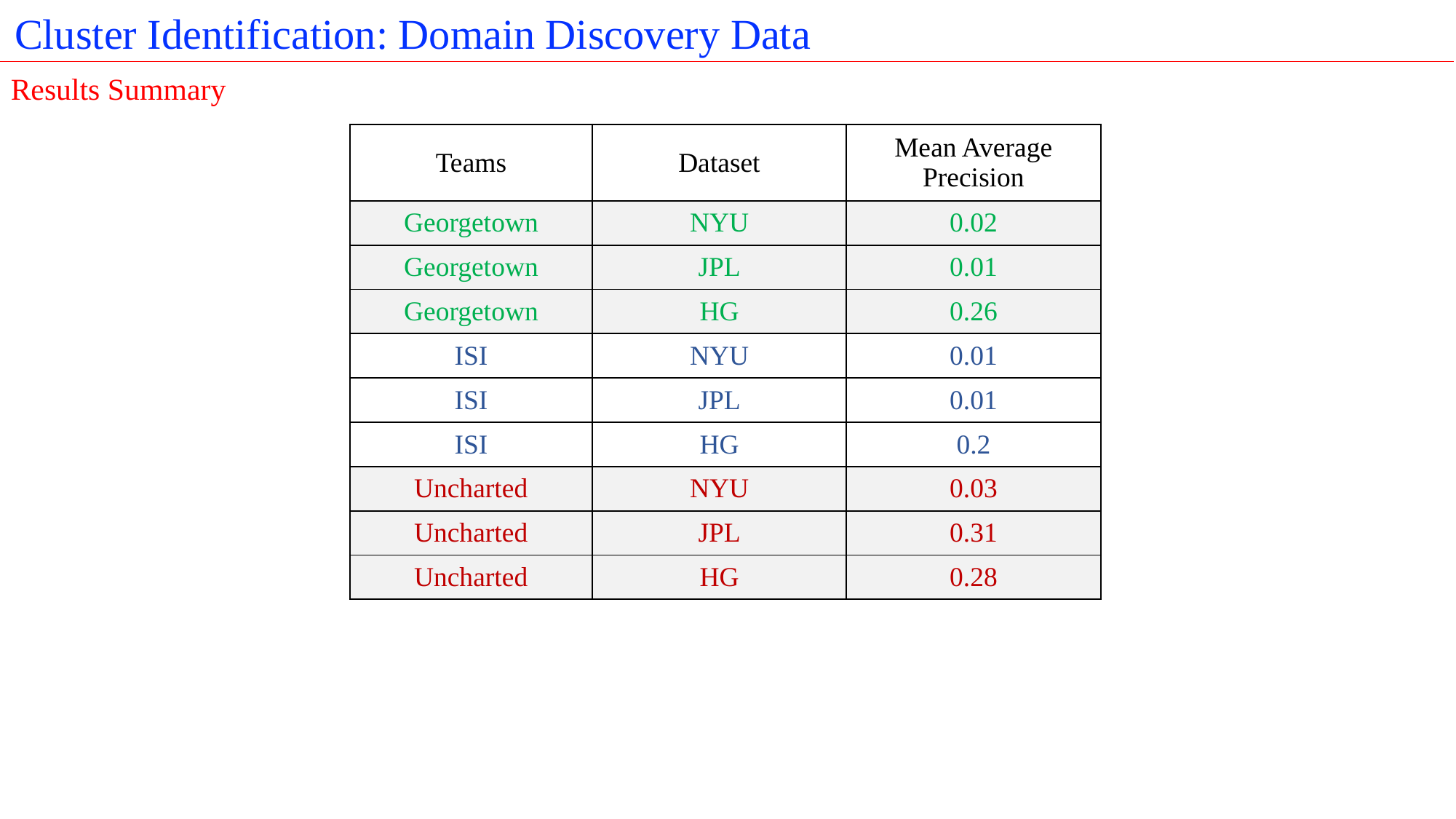

Cluster Identification: Domain Discovery Data
Results Summary
| Teams | Dataset | Mean Average Precision |
| --- | --- | --- |
| Georgetown | NYU | 0.02 |
| Georgetown | JPL | 0.01 |
| Georgetown | HG | 0.26 |
| ISI | NYU | 0.01 |
| ISI | JPL | 0.01 |
| ISI | HG | 0.2 |
| Uncharted | NYU | 0.03 |
| Uncharted | JPL | 0.31 |
| Uncharted | HG | 0.28 |